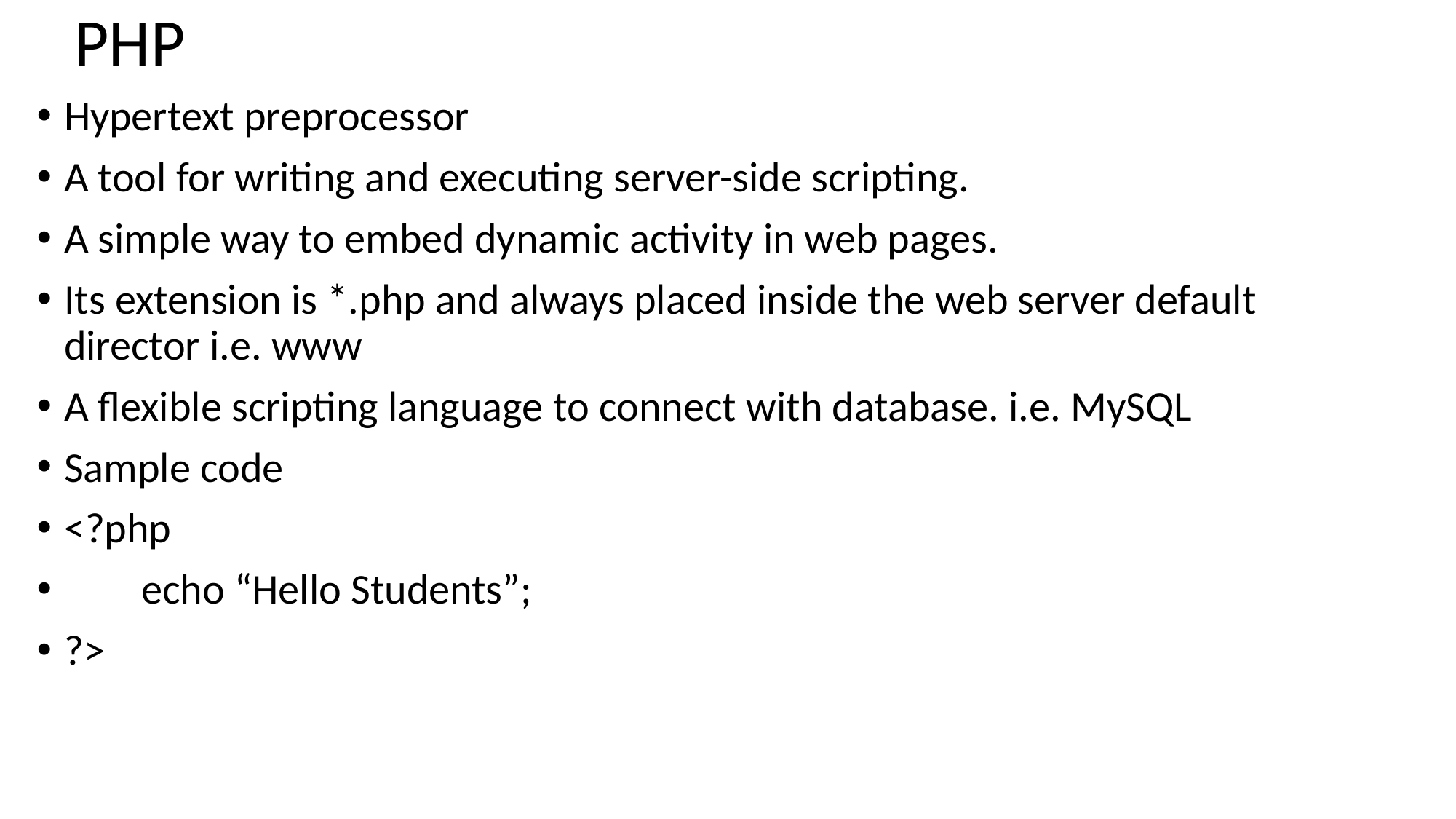

# PHP
Hypertext preprocessor
A tool for writing and executing server-side scripting.
A simple way to embed dynamic activity in web pages.
Its extension is *.php and always placed inside the web server default director i.e. www
A flexible scripting language to connect with database. i.e. MySQL
Sample code
<?php
        echo “Hello Students”;
?>